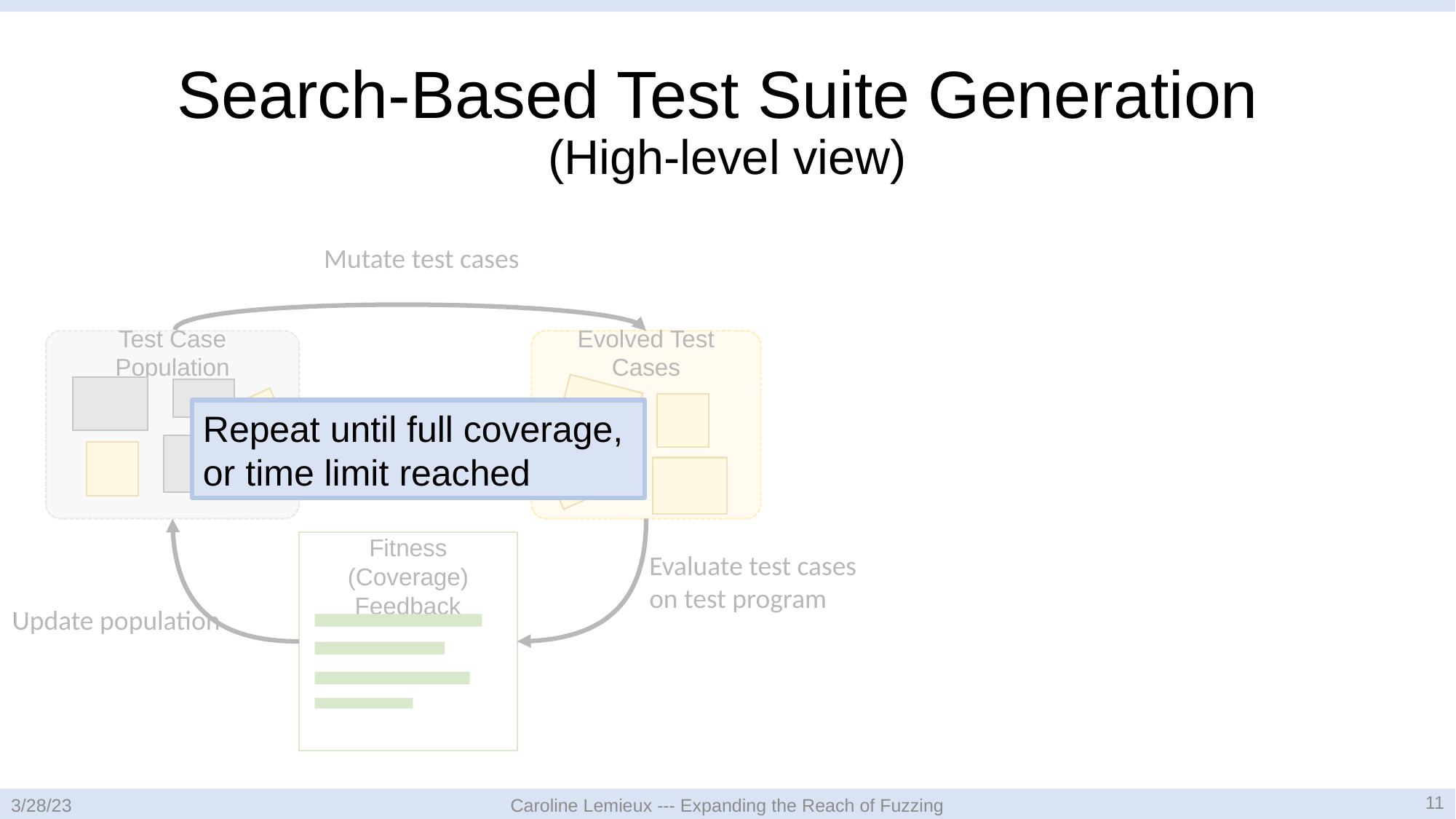

# Search-Based Test Suite Generation (High-level view)

Mutate test cases

Test Case Population

Evolved Test Cases

Repeat until full coverage,
or time limit reached

Fitness (Coverage) Feedback

Evaluate test cases on test program
Update population

11
3/28/23
Caroline Lemieux --- Expanding the Reach of Fuzzing